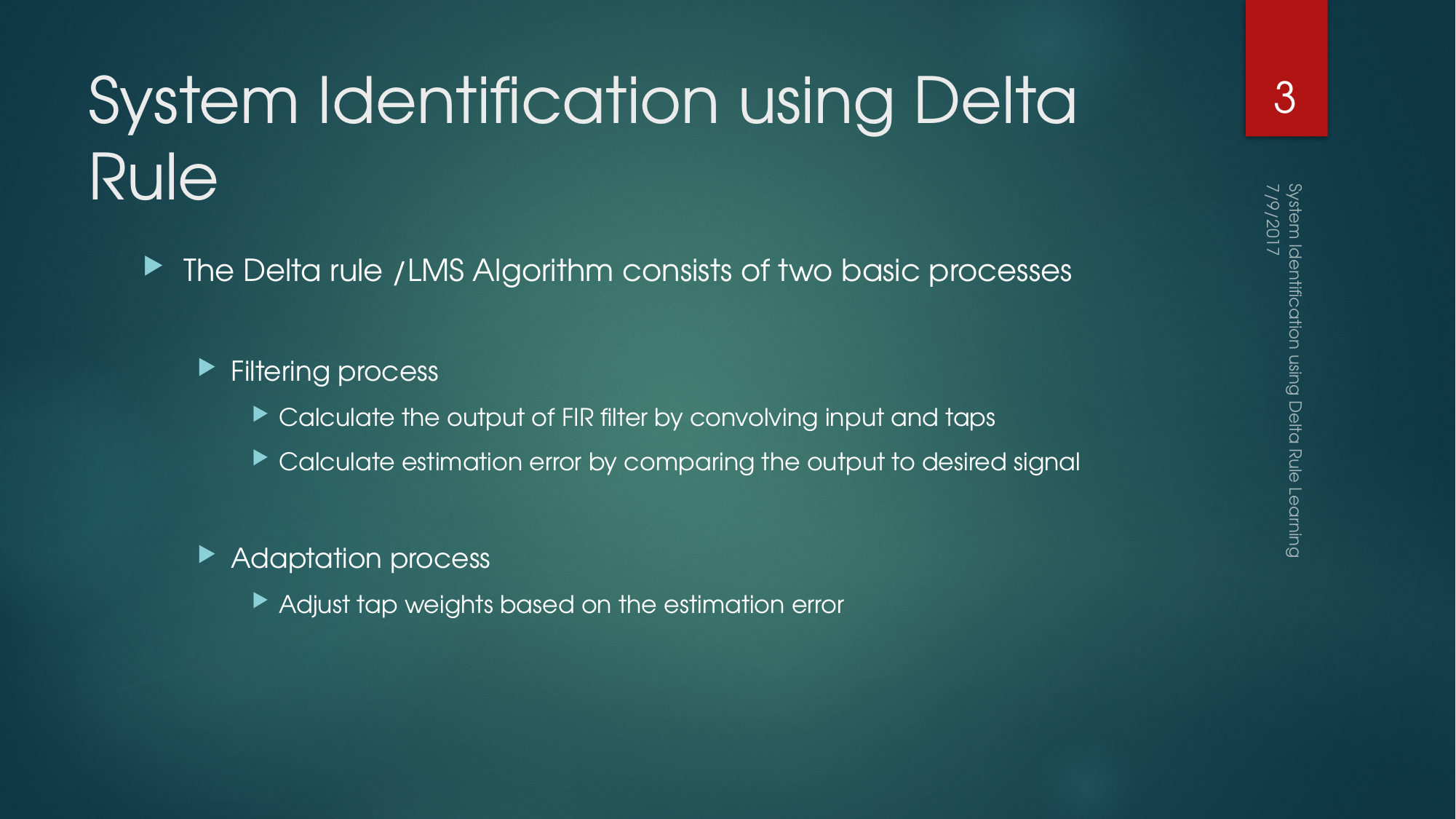

3
# System Identification using Delta Rule
7/9/2017
The Delta rule /LMS Algorithm consists of two basic processes

Filtering process
Calculate the output of FIR filter by convolving input and taps
Calculate estimation error by comparing the output to desired signal

Adaptation process
Adjust tap weights based on the estimation error

System Identification using Delta Rule Learning